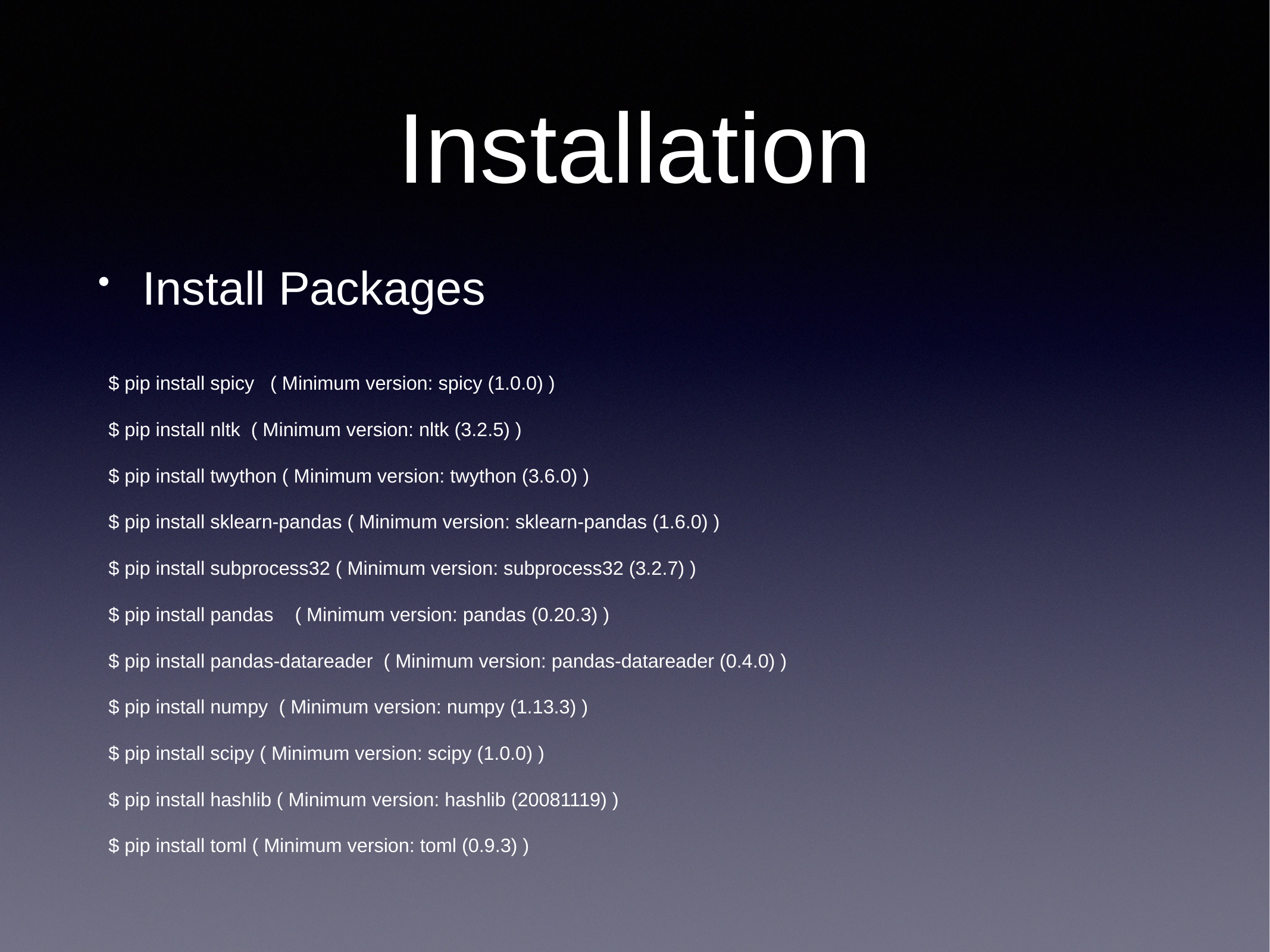

# Installation
Install Packages
  $ pip install spicy   ( Minimum version: spicy (1.0.0) )

  $ pip install nltk  ( Minimum version: nltk (3.2.5) )

  $ pip install twython ( Minimum version: twython (3.6.0) )

  $ pip install sklearn-pandas ( Minimum version: sklearn-pandas (1.6.0) )

  $ pip install subprocess32 ( Minimum version: subprocess32 (3.2.7) )

  $ pip install pandas    ( Minimum version: pandas (0.20.3) )

  $ pip install pandas-datareader  ( Minimum version: pandas-datareader (0.4.0) )

  $ pip install numpy  ( Minimum version: numpy (1.13.3) )

  $ pip install scipy ( Minimum version: scipy (1.0.0) )

  $ pip install hashlib ( Minimum version: hashlib (20081119) )

  $ pip install toml ( Minimum version: toml (0.9.3) )